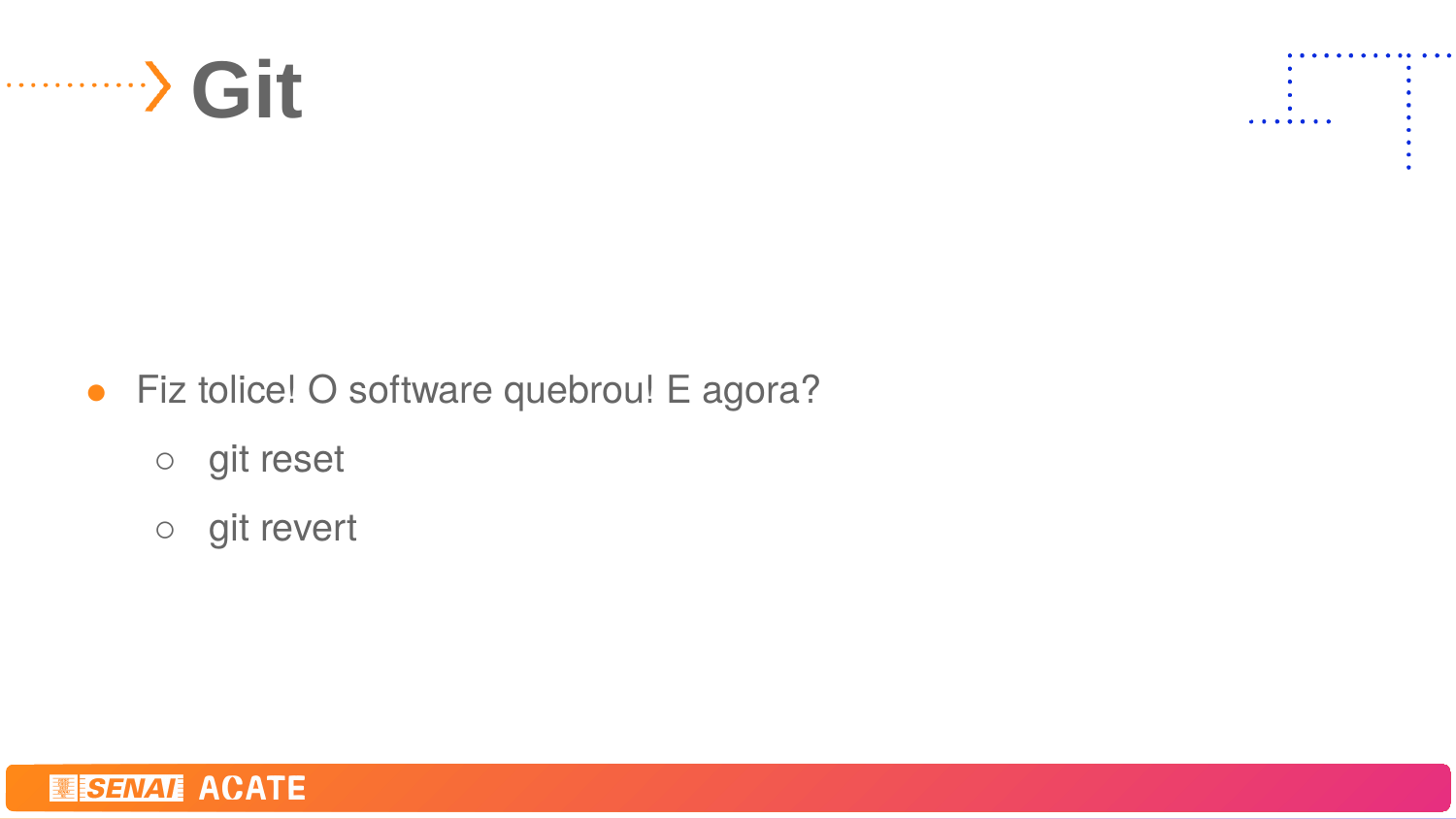

# Git
Fiz tolice! O software quebrou! E agora?
git reset
git revert